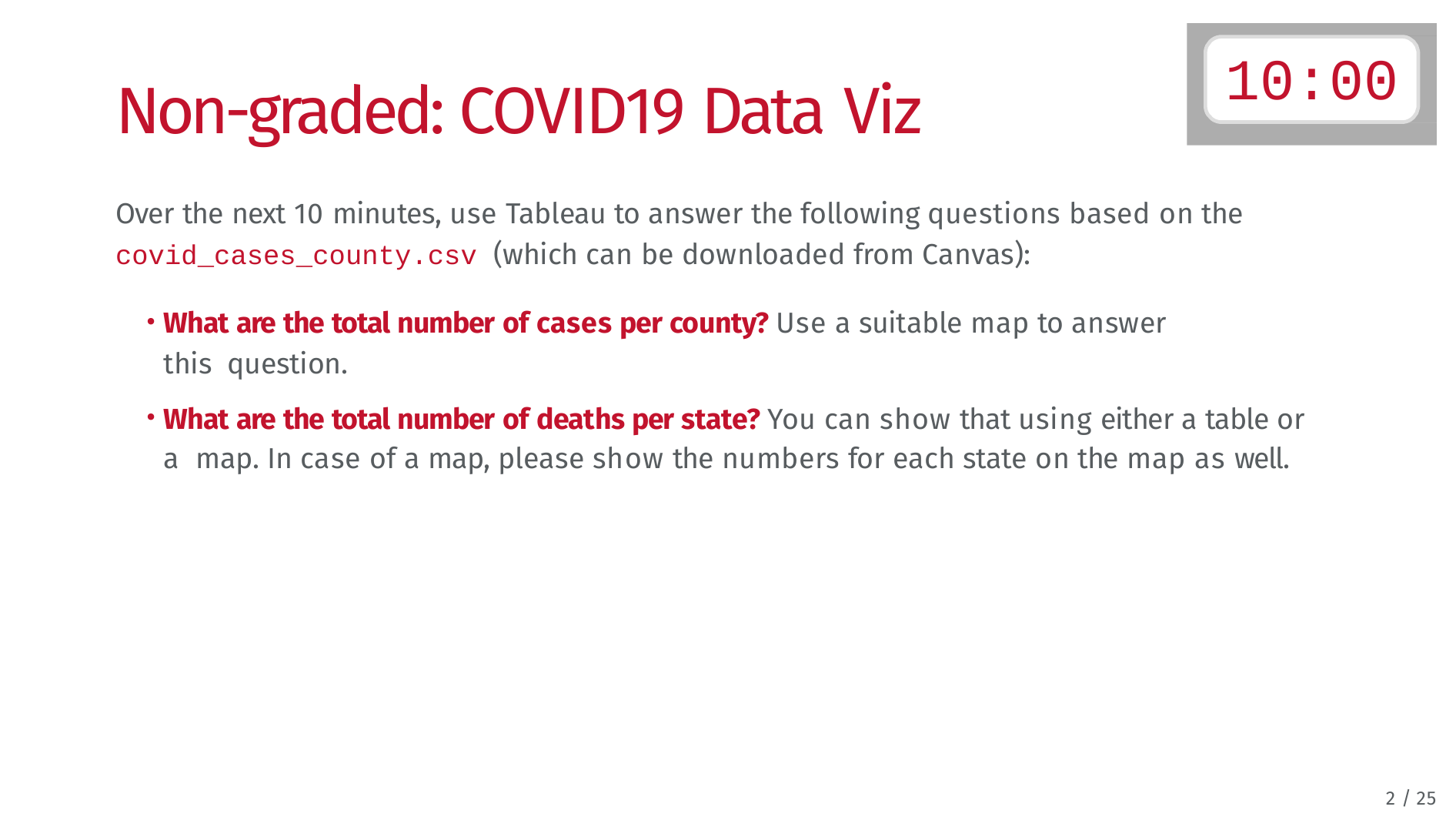

# 10:00
Non-graded: COVID19 Data Viz
Over the next 10 minutes, use Tableau to answer the following questions based on the
covid_cases_county.csv (which can be downloaded from Canvas):
What are the total number of cases per county? Use a suitable map to answer this  question.
What are the total number of deaths per state? You can show that using either a table or a  map. In case of a map, please show the numbers for each state on the map as well.
2 / 25